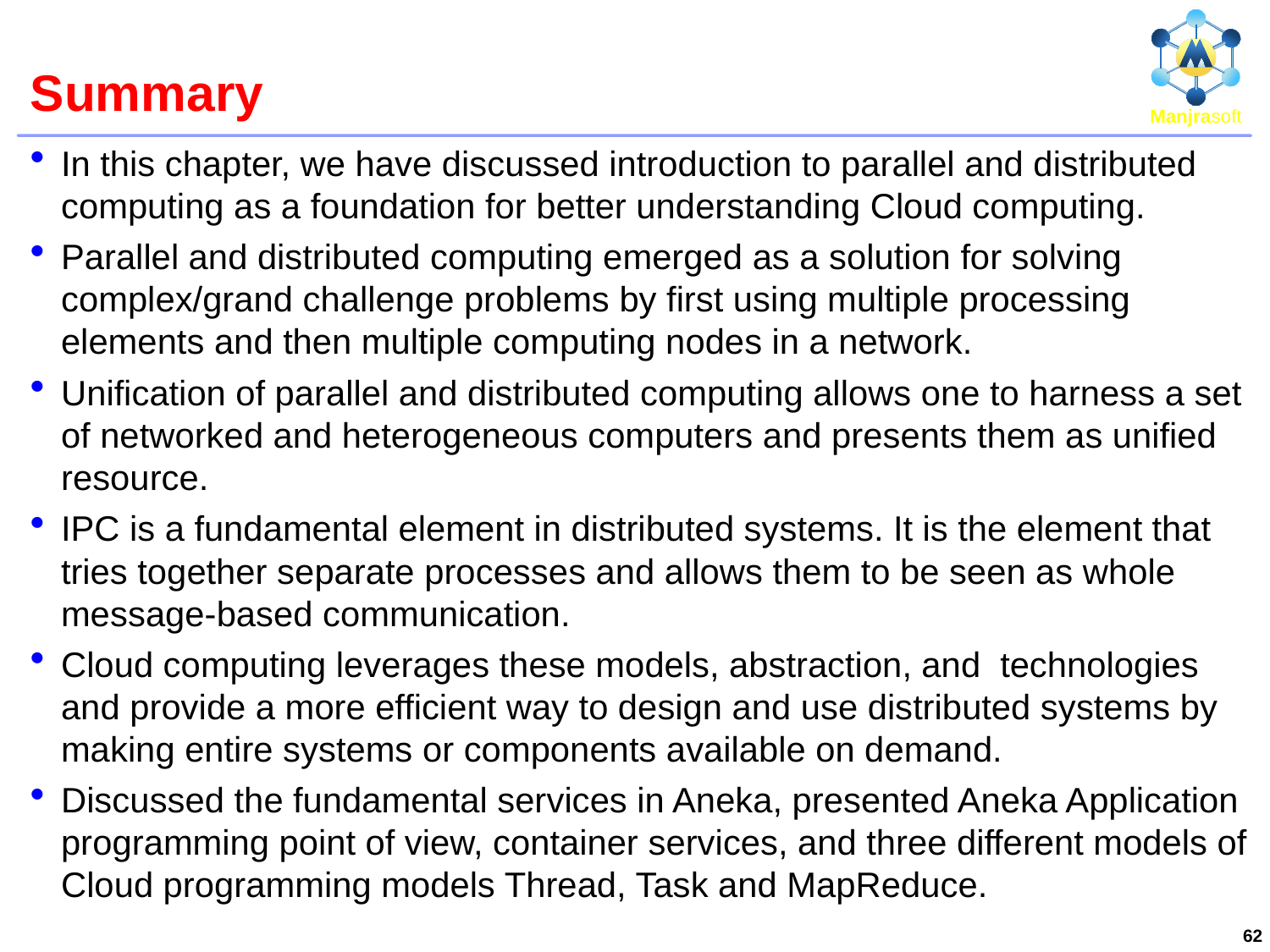

# Summary
In this chapter, we have discussed introduction to parallel and distributed computing as a foundation for better understanding Cloud computing.
Parallel and distributed computing emerged as a solution for solving complex/grand challenge problems by first using multiple processing elements and then multiple computing nodes in a network.
Unification of parallel and distributed computing allows one to harness a set of networked and heterogeneous computers and presents them as unified resource.
IPC is a fundamental element in distributed systems. It is the element that tries together separate processes and allows them to be seen as whole message-based communication.
Cloud computing leverages these models, abstraction, and  technologies and provide a more efficient way to design and use distributed systems by making entire systems or components available on demand.
Discussed the fundamental services in Aneka, presented Aneka Application programming point of view, container services, and three different models of Cloud programming models Thread, Task and MapReduce.
62